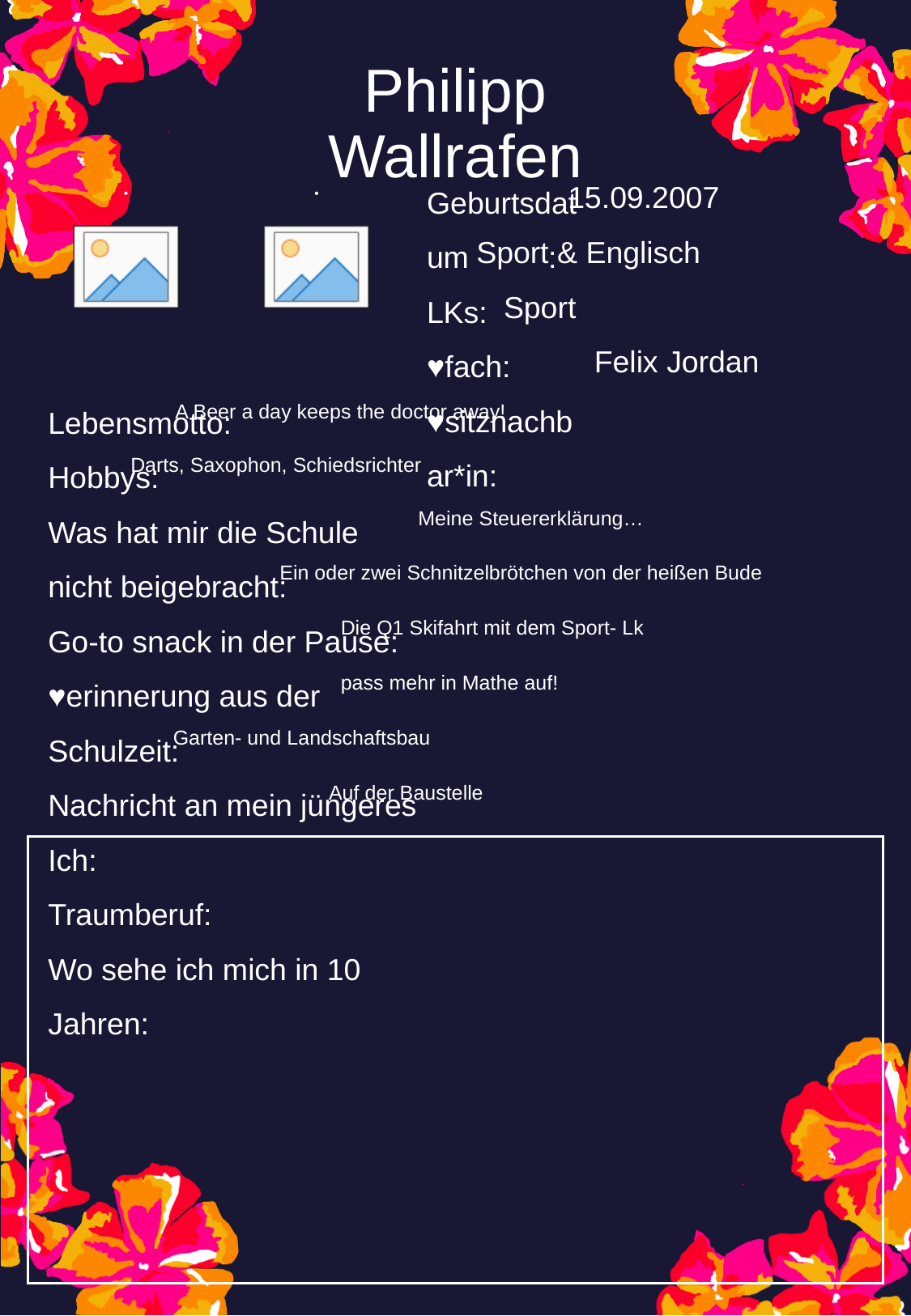

Philipp Wallrafen

15.09.2007
Sport & Englisch
Sport
Felix Jordan
A Beer a day keeps the doctor away!
Darts, Saxophon, Schiedsrichter
Meine Steuererklärung…
Ein oder zwei Schnitzelbrötchen von der heißen Bude
Die Q1 Skifahrt mit dem Sport- Lk
pass mehr in Mathe auf!
Garten- und Landschaftsbau
Auf der Baustelle